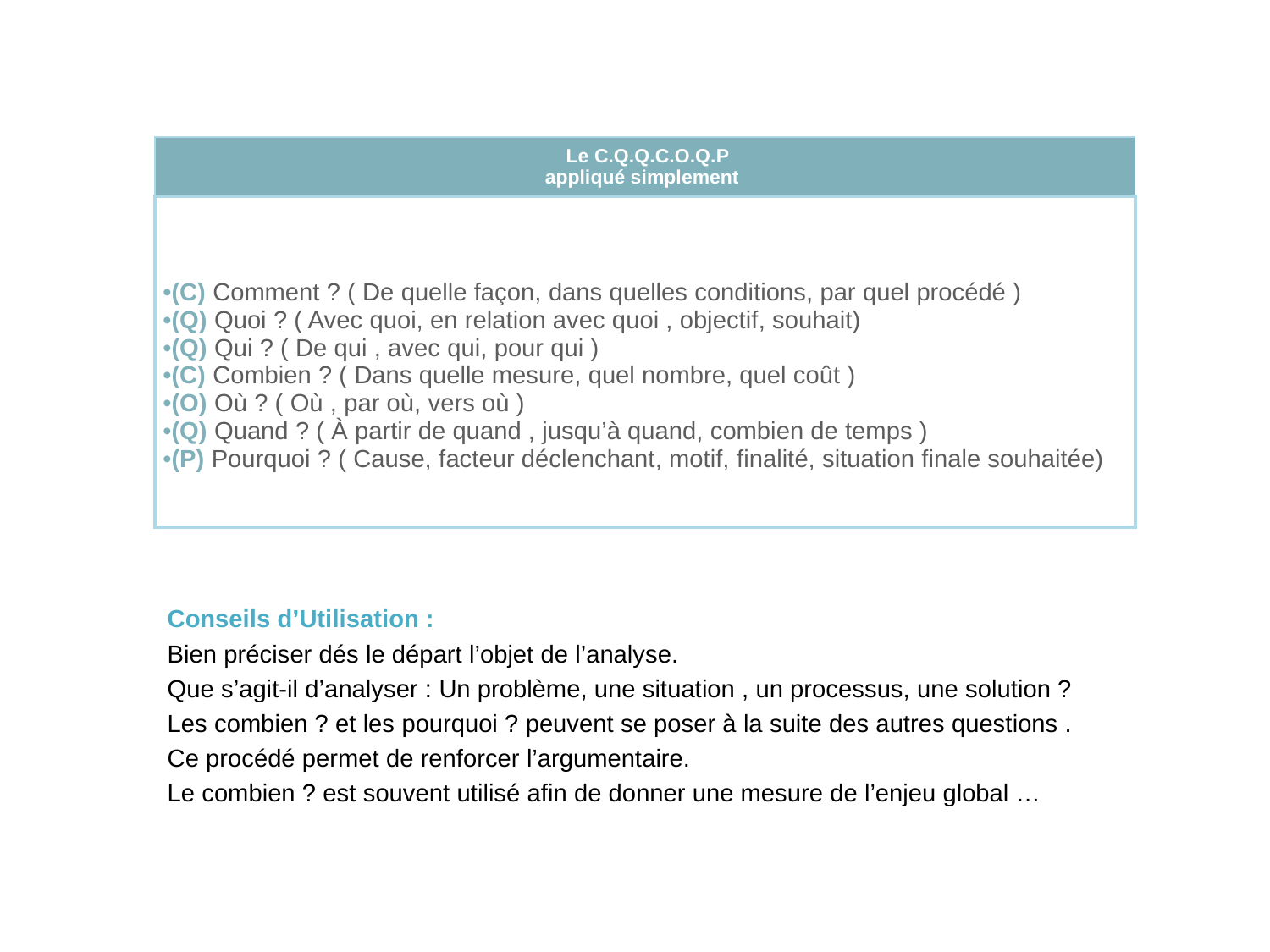

| Le C.Q.Q.C.O.Q.P appliqué simplement |
| --- |
| (C) Comment ? ( De quelle façon, dans quelles conditions, par quel procédé ) (Q) Quoi ? ( Avec quoi, en relation avec quoi , objectif, souhait) (Q) Qui ? ( De qui , avec qui, pour qui ) (C) Combien ? ( Dans quelle mesure, quel nombre, quel coût ) (O) Où ? ( Où , par où, vers où ) (Q) Quand ? ( À partir de quand , jusqu’à quand, combien de temps ) (P) Pourquoi ? ( Cause, facteur déclenchant, motif, finalité, situation finale souhaitée) |
Conseils d’Utilisation :
Bien préciser dés le départ l’objet de l’analyse.
Que s’agit-il d’analyser : Un problème, une situation , un processus, une solution ?
Les combien ? et les pourquoi ? peuvent se poser à la suite des autres questions .
Ce procédé permet de renforcer l’argumentaire.
Le combien ? est souvent utilisé afin de donner une mesure de l’enjeu global …